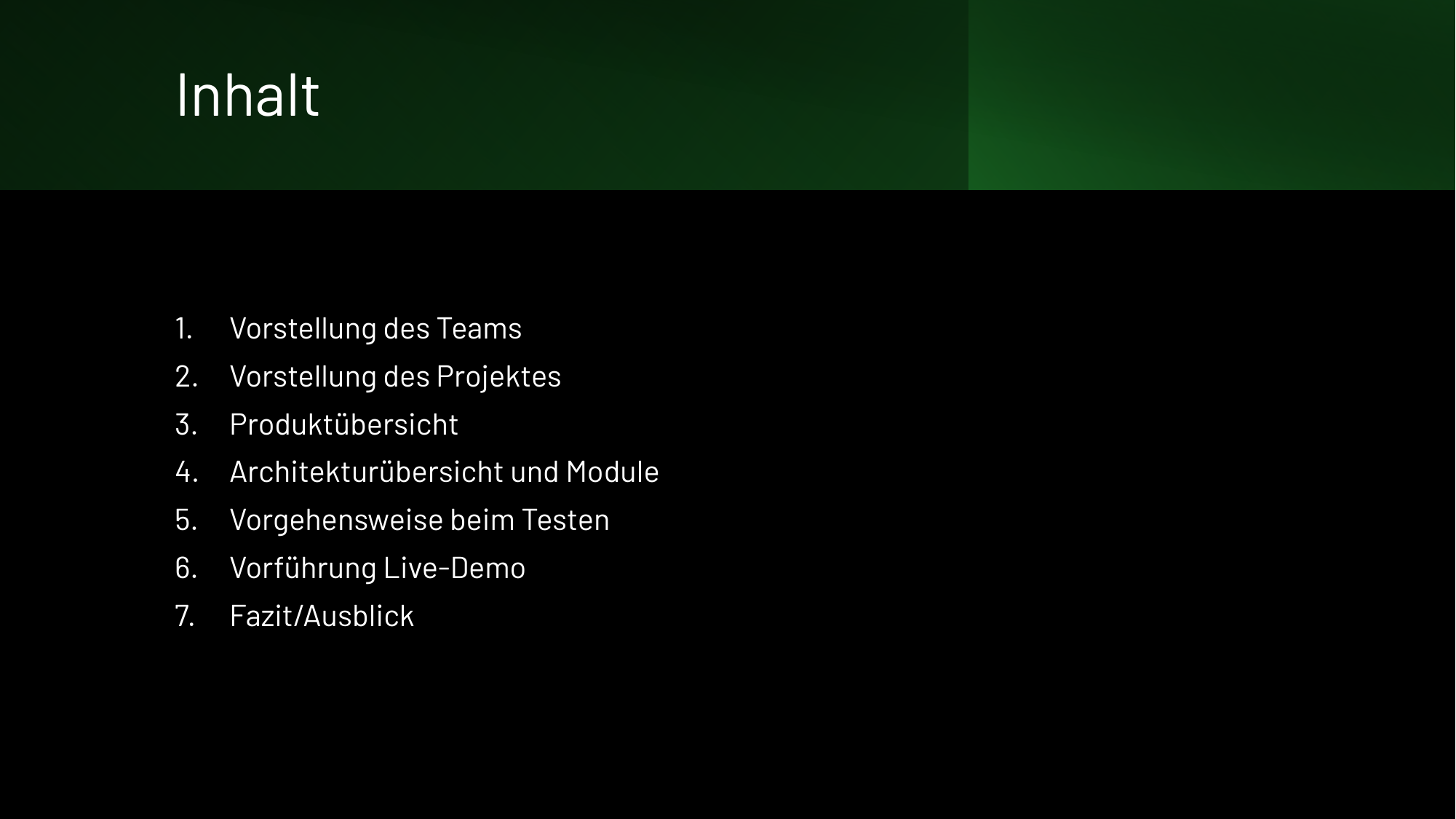

# Inhalt
Vorstellung des Teams
Vorstellung des Projektes
Produktübersicht
Architekturübersicht und Module
Vorgehensweise beim Testen
Vorführung Live-Demo
Fazit/Ausblick